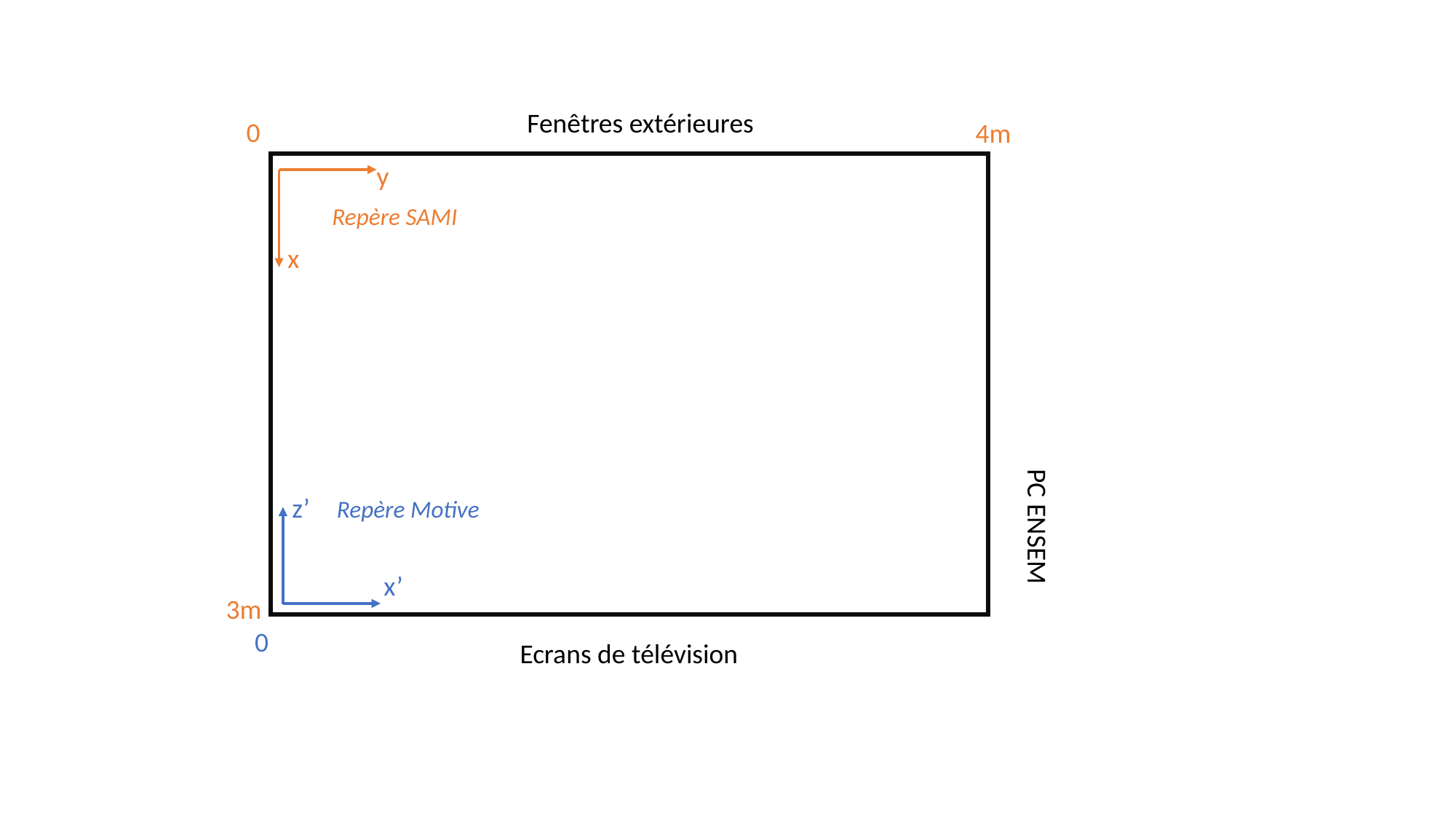

Fenêtres extérieures
0
4m

y
Repère SAMI
x
PC ENSEM
z’
Repère Motive
x’
3m
0
Ecrans de télévision